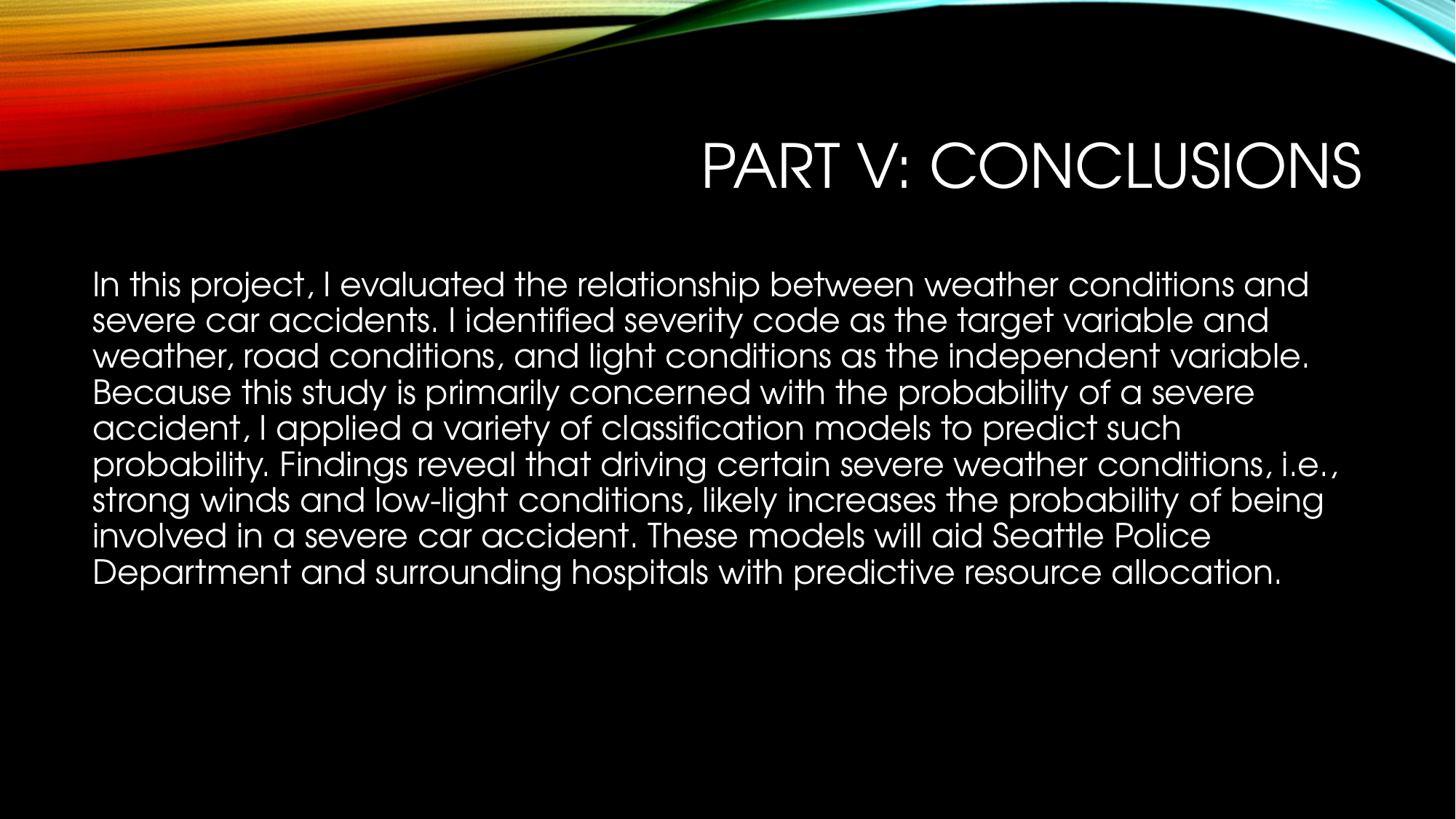

# Part V: Conclusions
In this project, I evaluated the relationship between weather conditions and severe car accidents. I identified severity code as the target variable and weather, road conditions, and light conditions as the independent variable. Because this study is primarily concerned with the probability of a severe accident, I applied a variety of classification models to predict such probability. Findings reveal that driving certain severe weather conditions, i.e., strong winds and low-light conditions, likely increases the probability of being involved in a severe car accident. These models will aid Seattle Police Department and surrounding hospitals with predictive resource allocation.